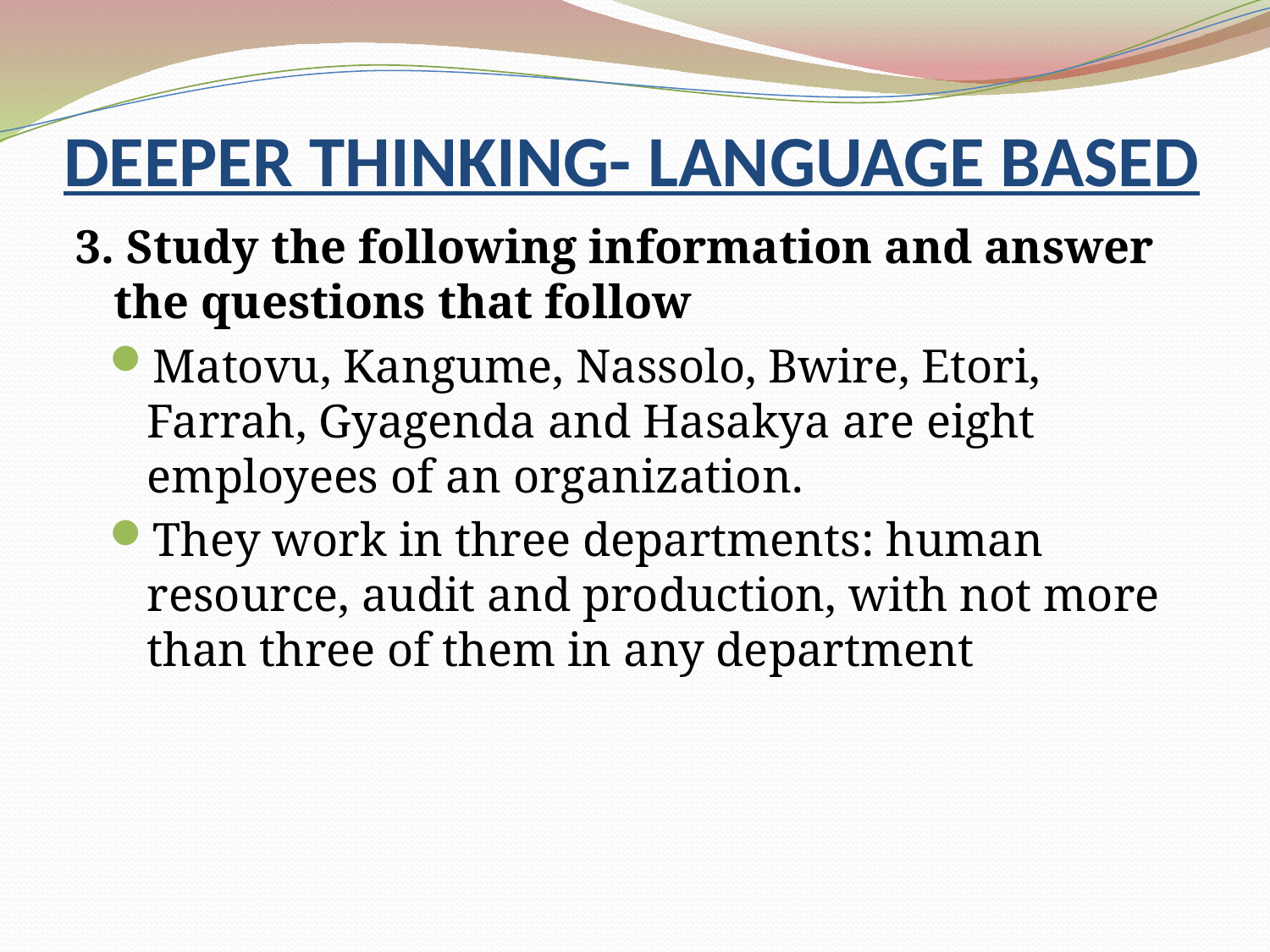

# DEEPER THINKING- LANGUAGE BASED
3. Study the following information and answer the questions that follow
Matovu, Kangume, Nassolo, Bwire, Etori, Farrah, Gyagenda and Hasakya are eight employees of an organization.
They work in three departments: human resource, audit and production, with not more than three of them in any department